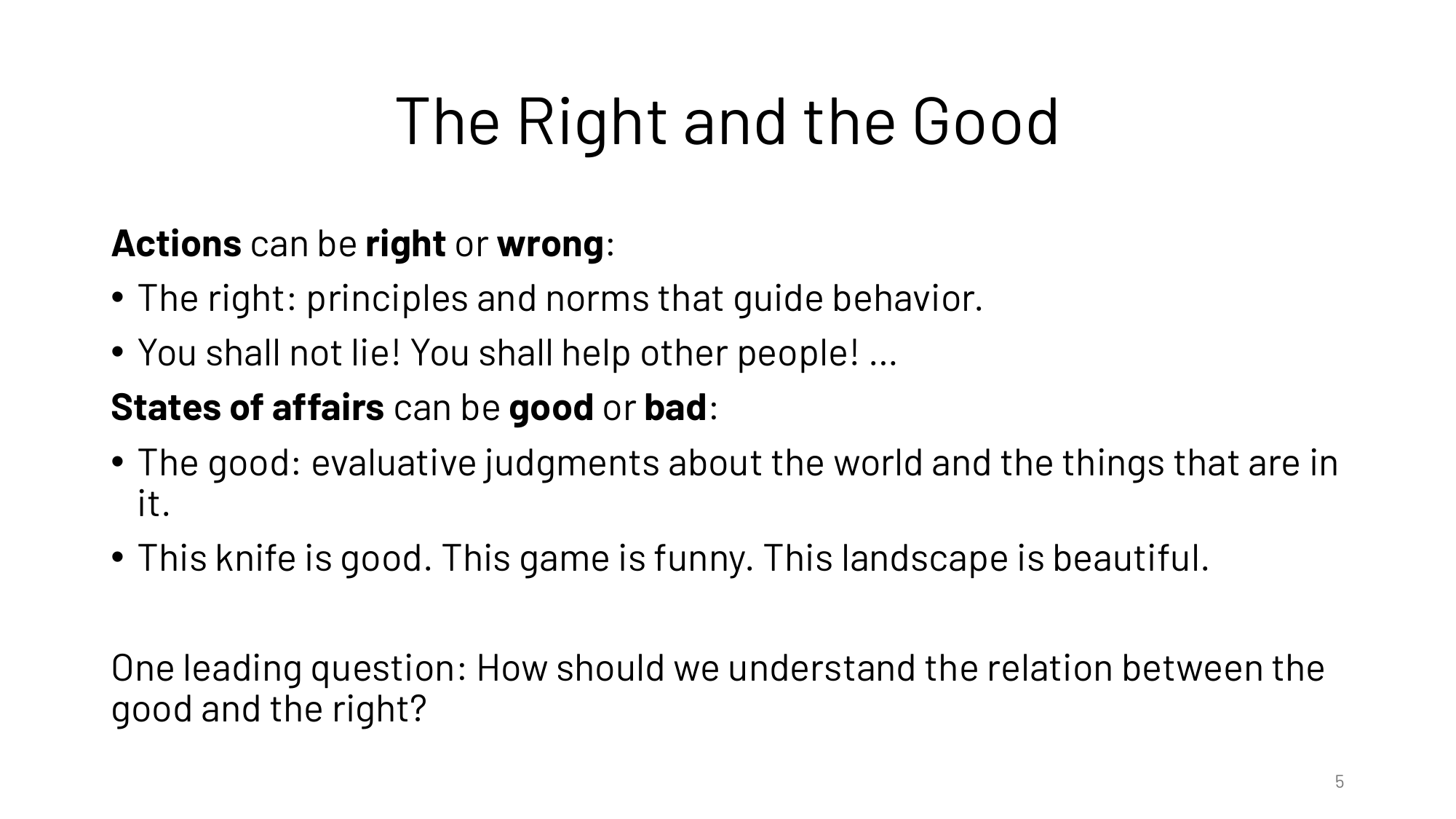

# The Right and the Good
Actions can be right or wrong:
The right: principles and norms that guide behavior.
You shall not lie! You shall help other people! …
States of affairs can be good or bad:
The good: evaluative judgments about the world and the things that are in it.
This knife is good. This game is funny. This landscape is beautiful.

One leading question: How should we understand the relation between the good and the right?
5